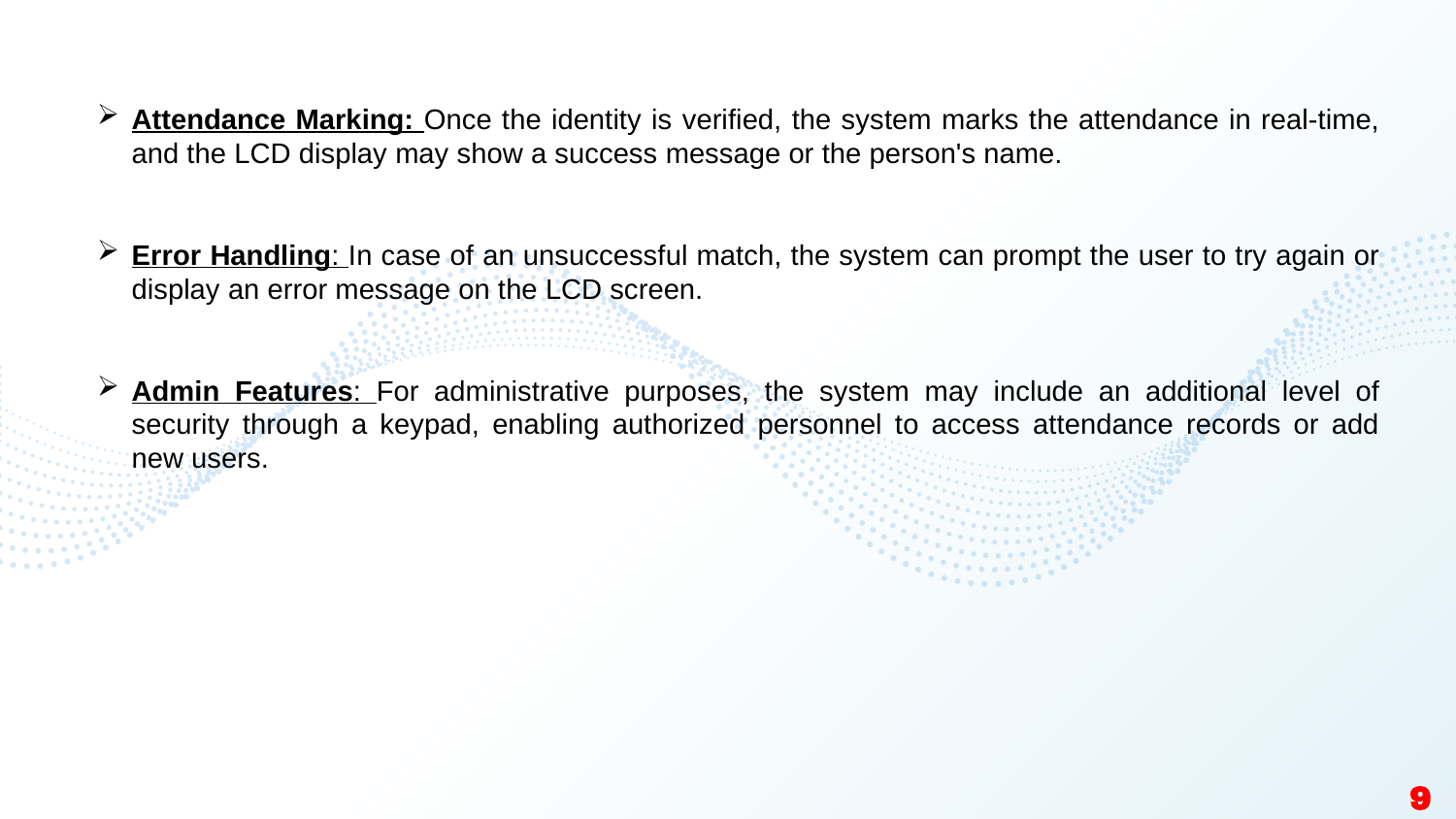

Attendance Marking: Once the identity is verified, the system marks the attendance in real-time, and the LCD display may show a success message or the person's name.

Error Handling: In case of an unsuccessful match, the system can prompt the user to try again or display an error message on the LCD screen.

Admin Features: For administrative purposes, the system may include an additional level of security through a keypad, enabling authorized personnel to access attendance records or add new users.
9